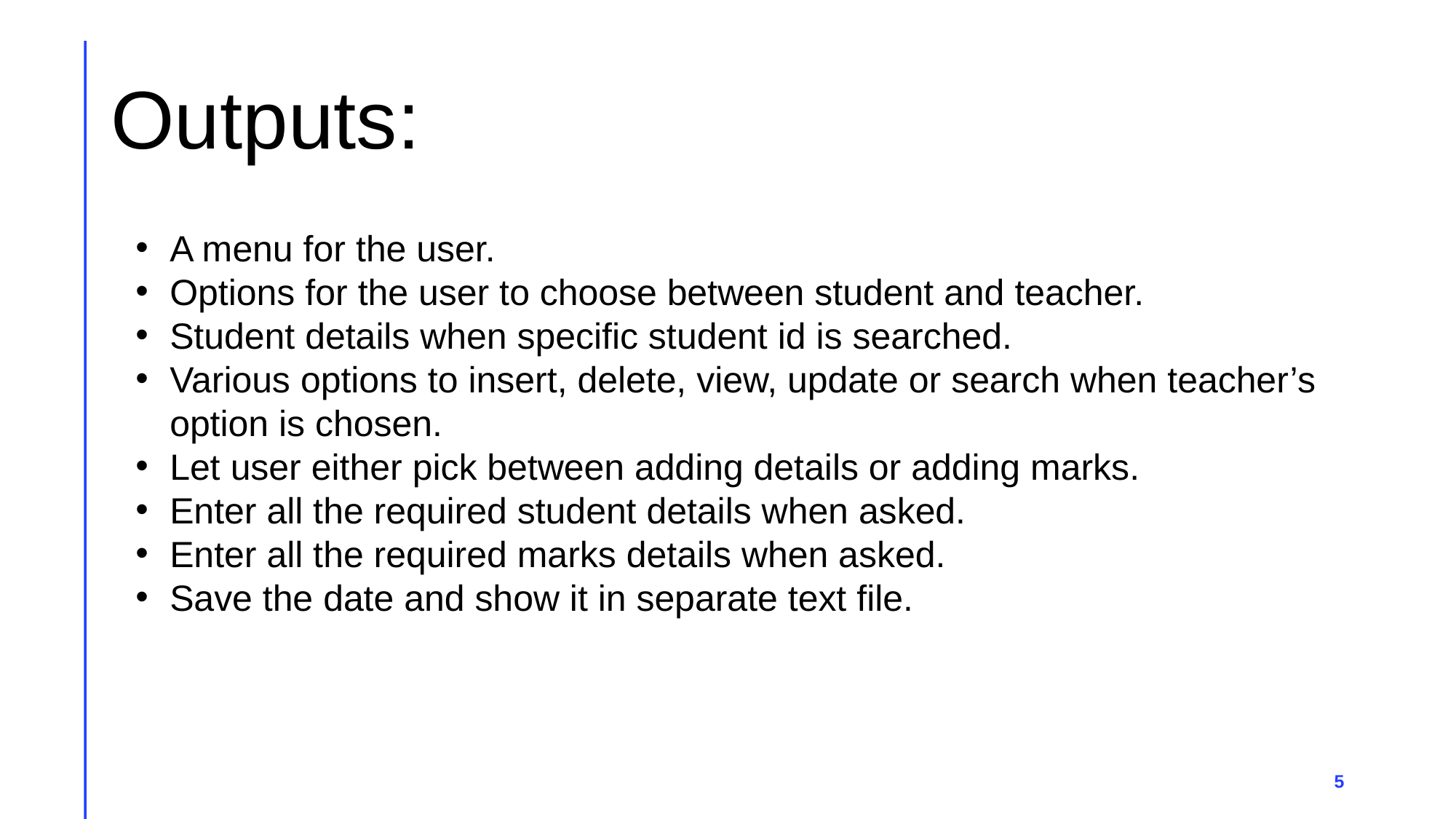

# Outputs:
A menu for the user.
Options for the user to choose between student and teacher.
Student details when specific student id is searched.
Various options to insert, delete, view, update or search when teacher’s option is chosen.
Let user either pick between adding details or adding marks.
Enter all the required student details when asked.
Enter all the required marks details when asked.
Save the date and show it in separate text file.

### Chart

| Category |
|---|
5